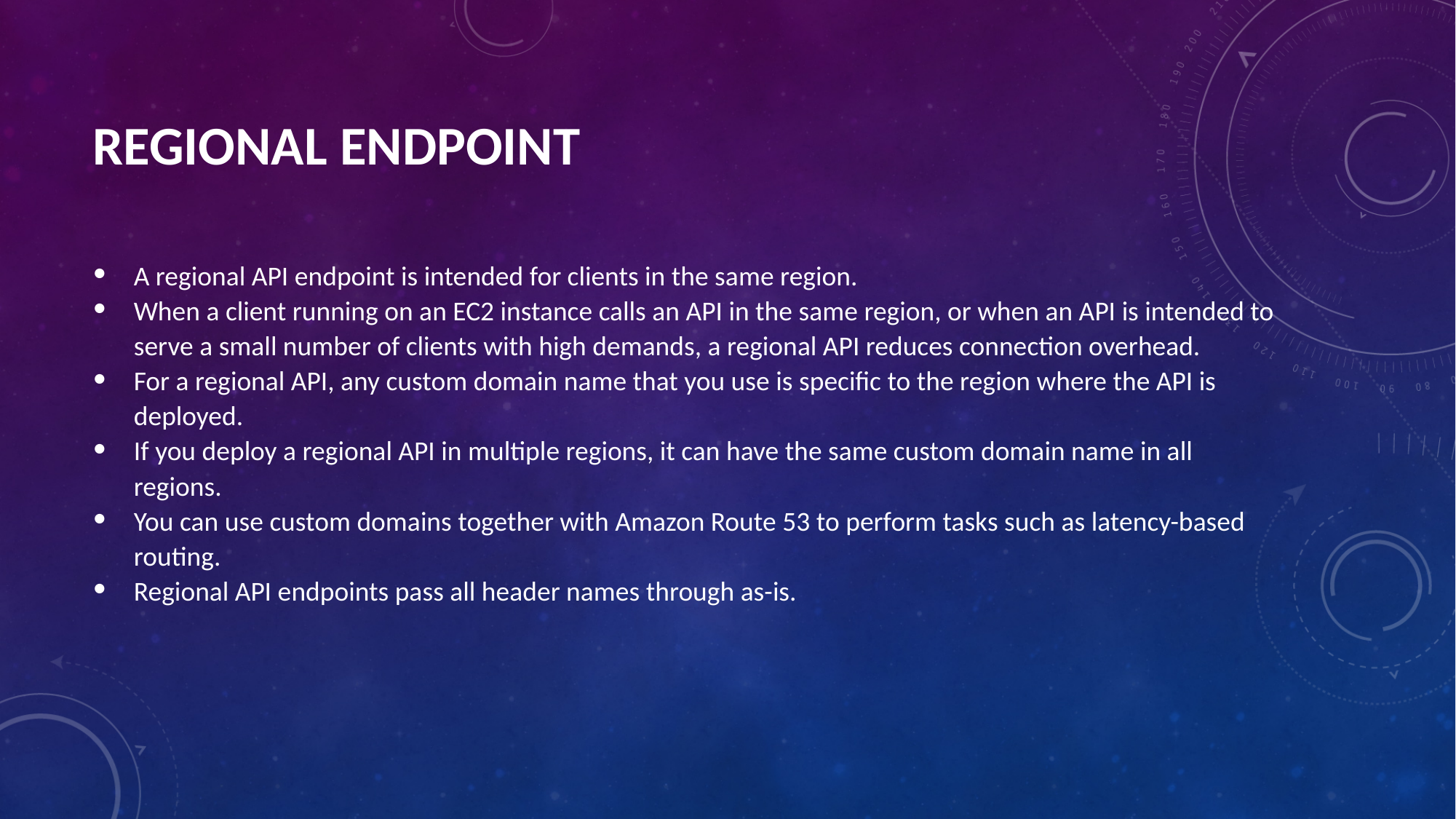

# Regional Endpoint
A regional API endpoint is intended for clients in the same region.
When a client running on an EC2 instance calls an API in the same region, or when an API is intended to serve a small number of clients with high demands, a regional API reduces connection overhead.
For a regional API, any custom domain name that you use is specific to the region where the API is deployed.
If you deploy a regional API in multiple regions, it can have the same custom domain name in all regions.
You can use custom domains together with Amazon Route 53 to perform tasks such as latency-based routing.
Regional API endpoints pass all header names through as-is.